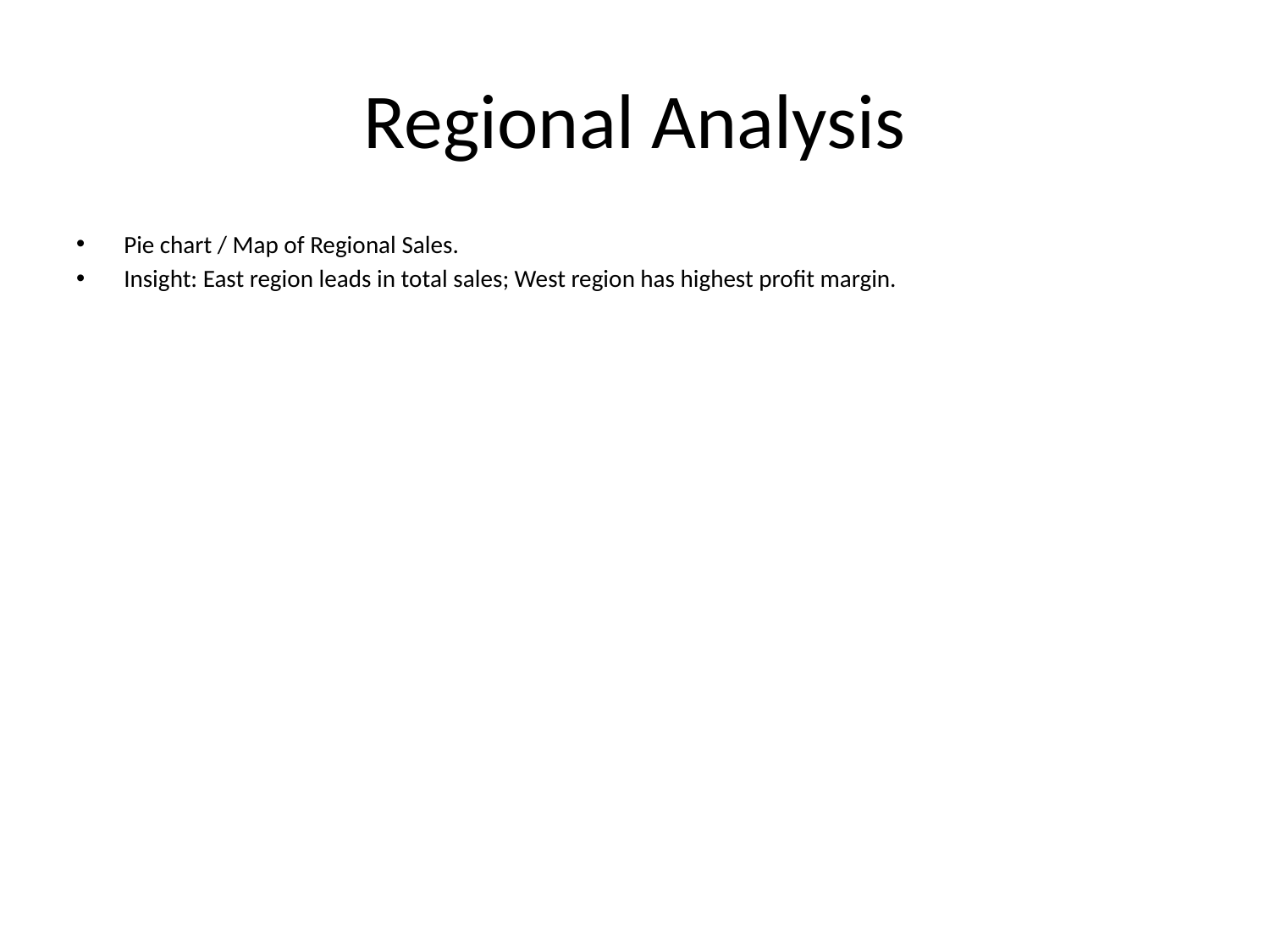

# Regional Analysis
Pie chart / Map of Regional Sales.
Insight: East region leads in total sales; West region has highest profit margin.